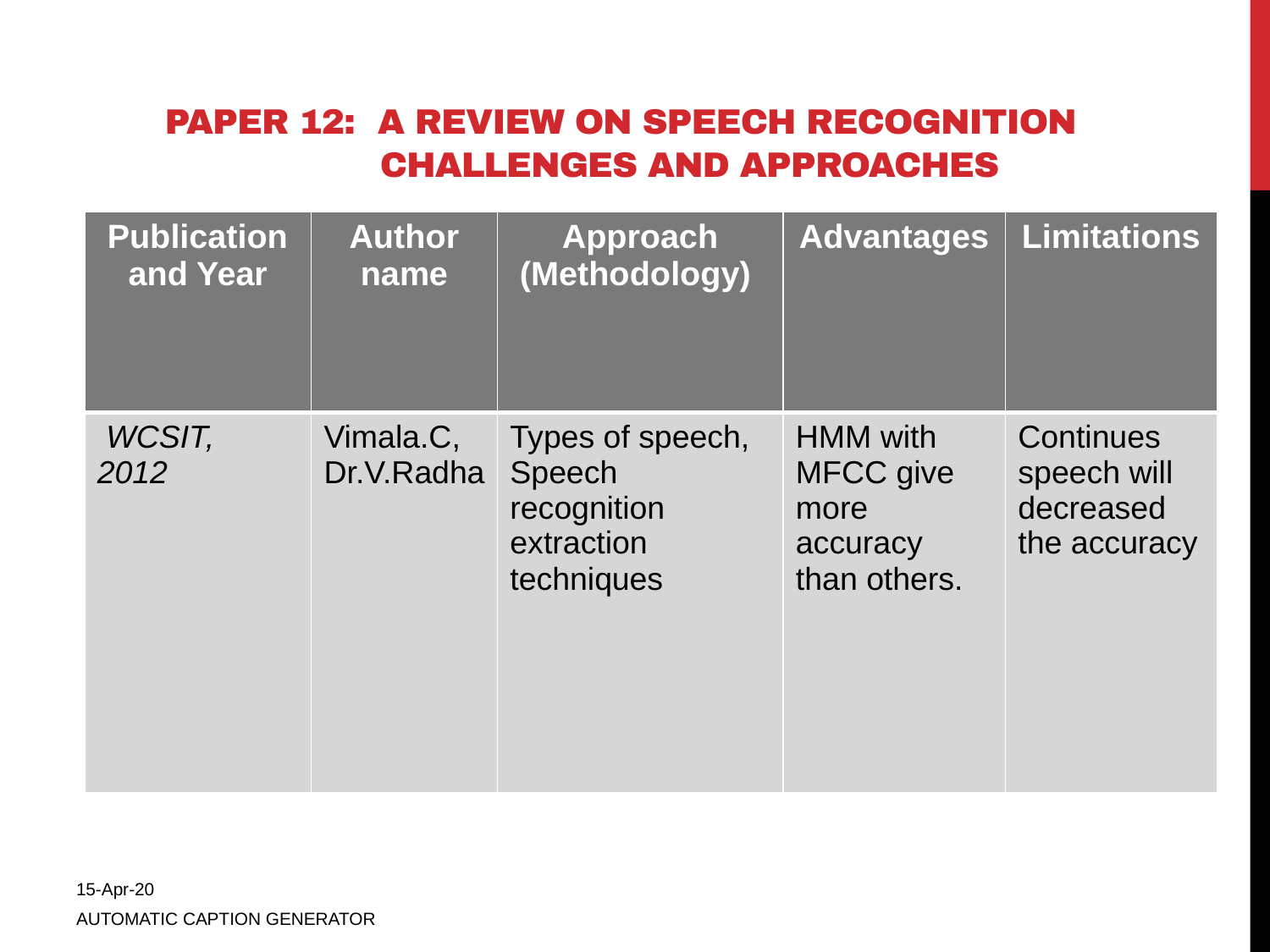

# Paper 12:  A Review on Speech Recognition Challenges and Approaches
| Publication and Year | Author name | Approach (Methodology) | Advantages | Limitations |
| --- | --- | --- | --- | --- |
| WCSIT, 2012 | Vimala.C, Dr.V.Radha | Types of speech, Speech recognition extraction techniques | HMM with MFCC give more accuracy than others. | Continues speech will decreased the accuracy |
15-Apr-20
AUTOMATIC CAPTION GENERATOR